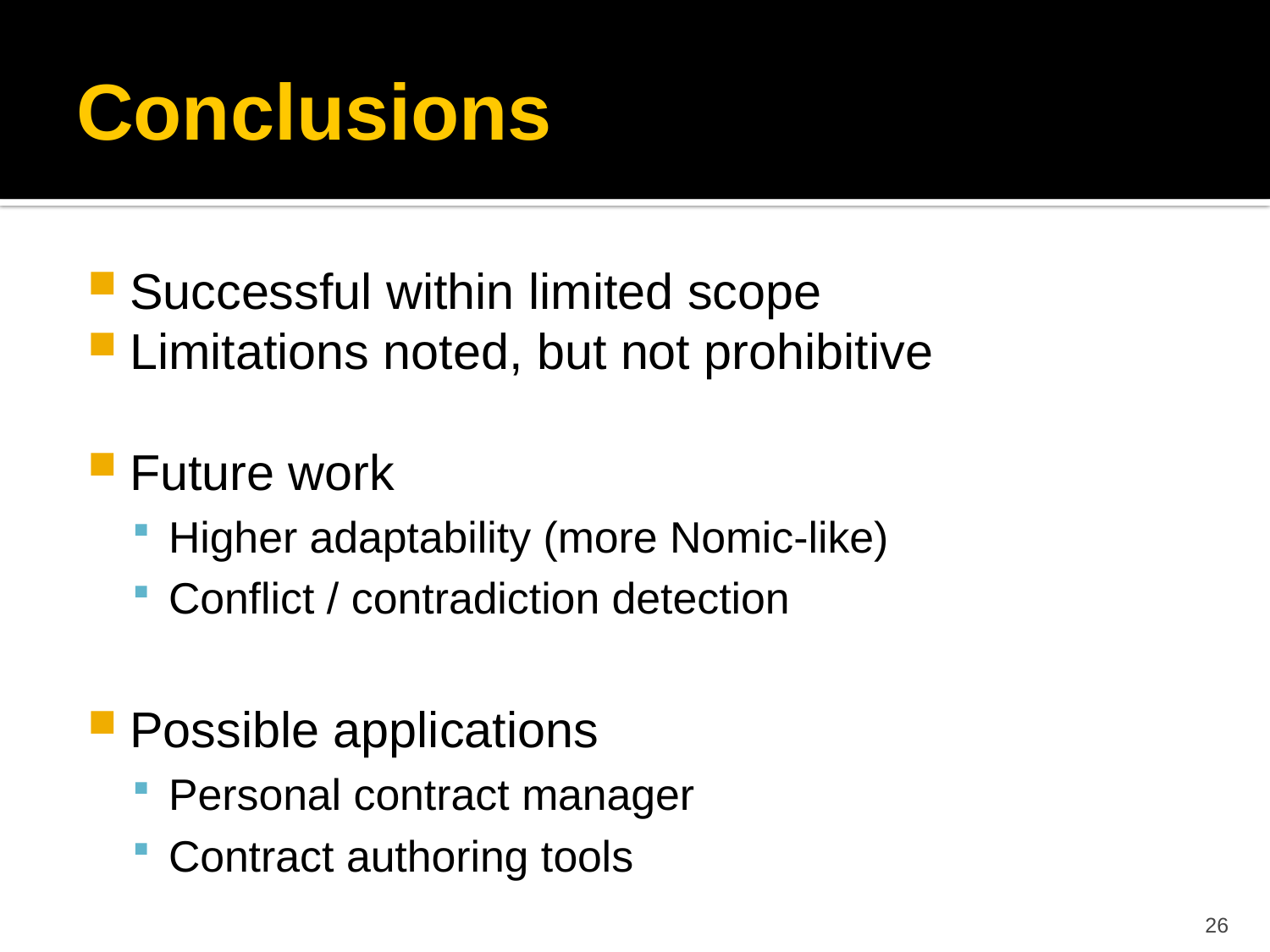

# Conclusions
Successful within limited scope
Limitations noted, but not prohibitive

Future work
Higher adaptability (more Nomic-like)
Conflict / contradiction detection

Possible applications
Personal contract manager
Contract authoring tools

26